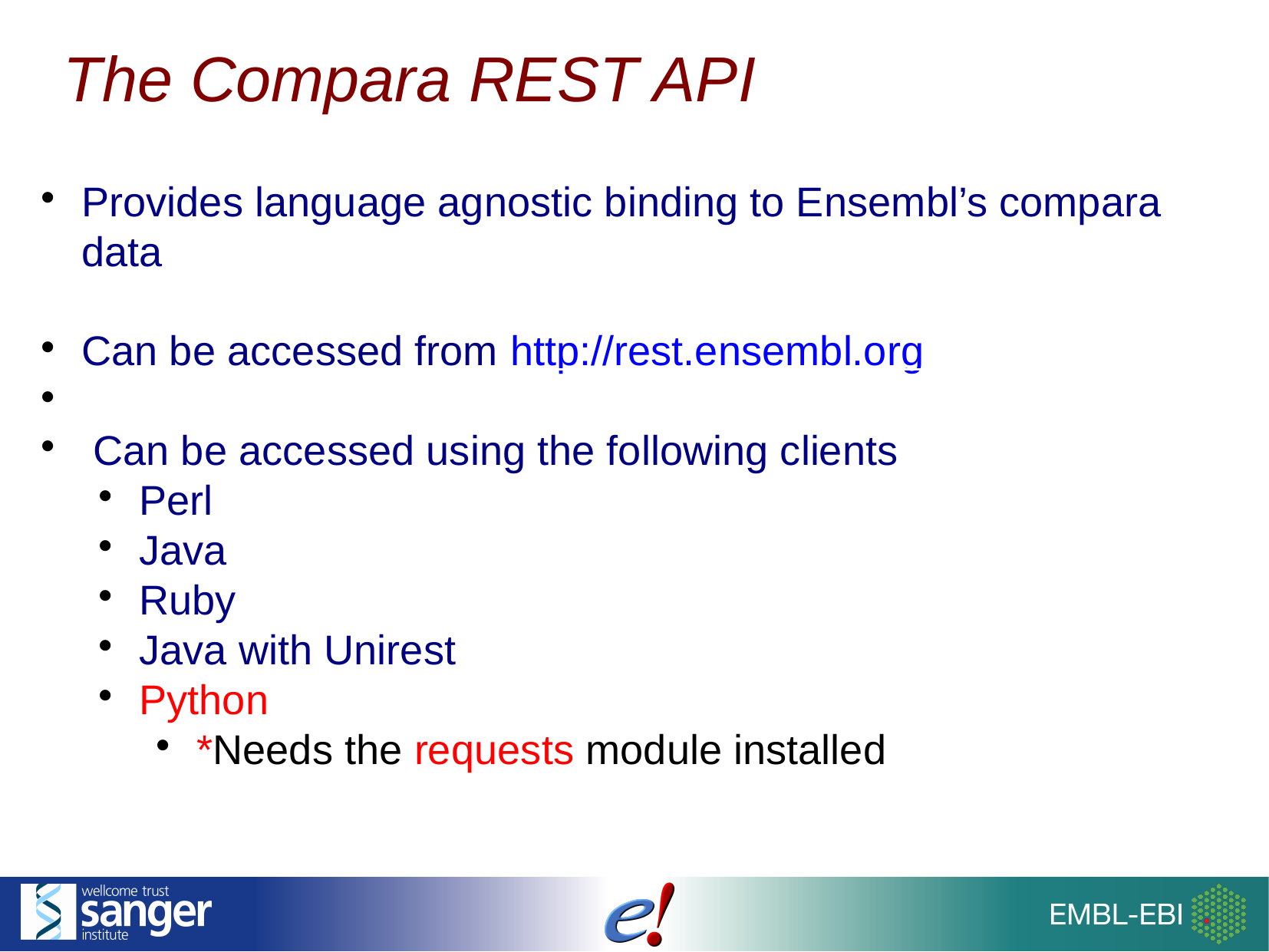

The Compara REST API
Provides language agnostic binding to Ensembl’s compara data

Can be accessed from http://rest.ensembl.org

 Can be accessed using the following clients
Perl
Java
Ruby
Java with Unirest
Python
*Needs the requests module installed